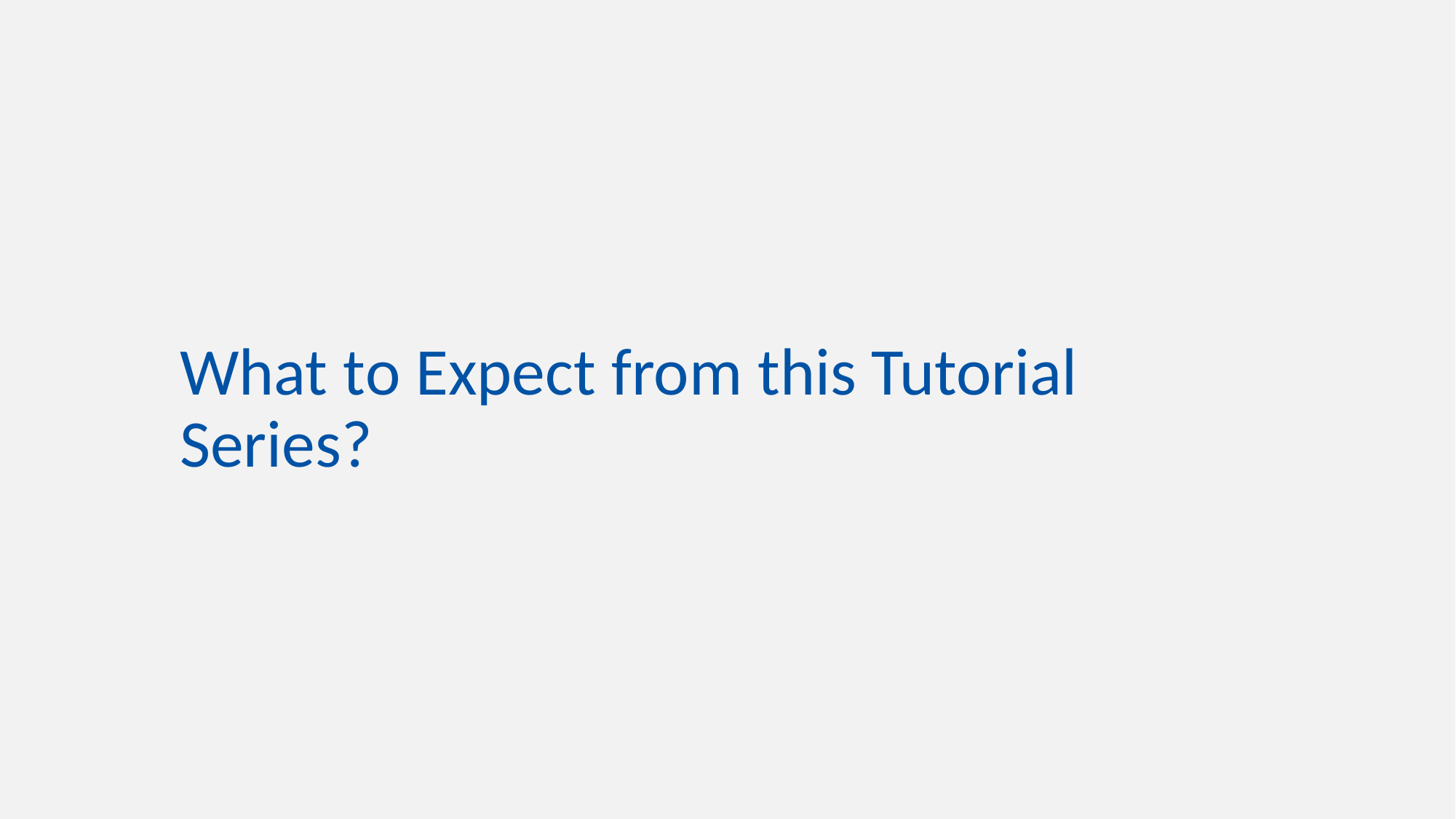

# What to Expect from this Tutorial Series?